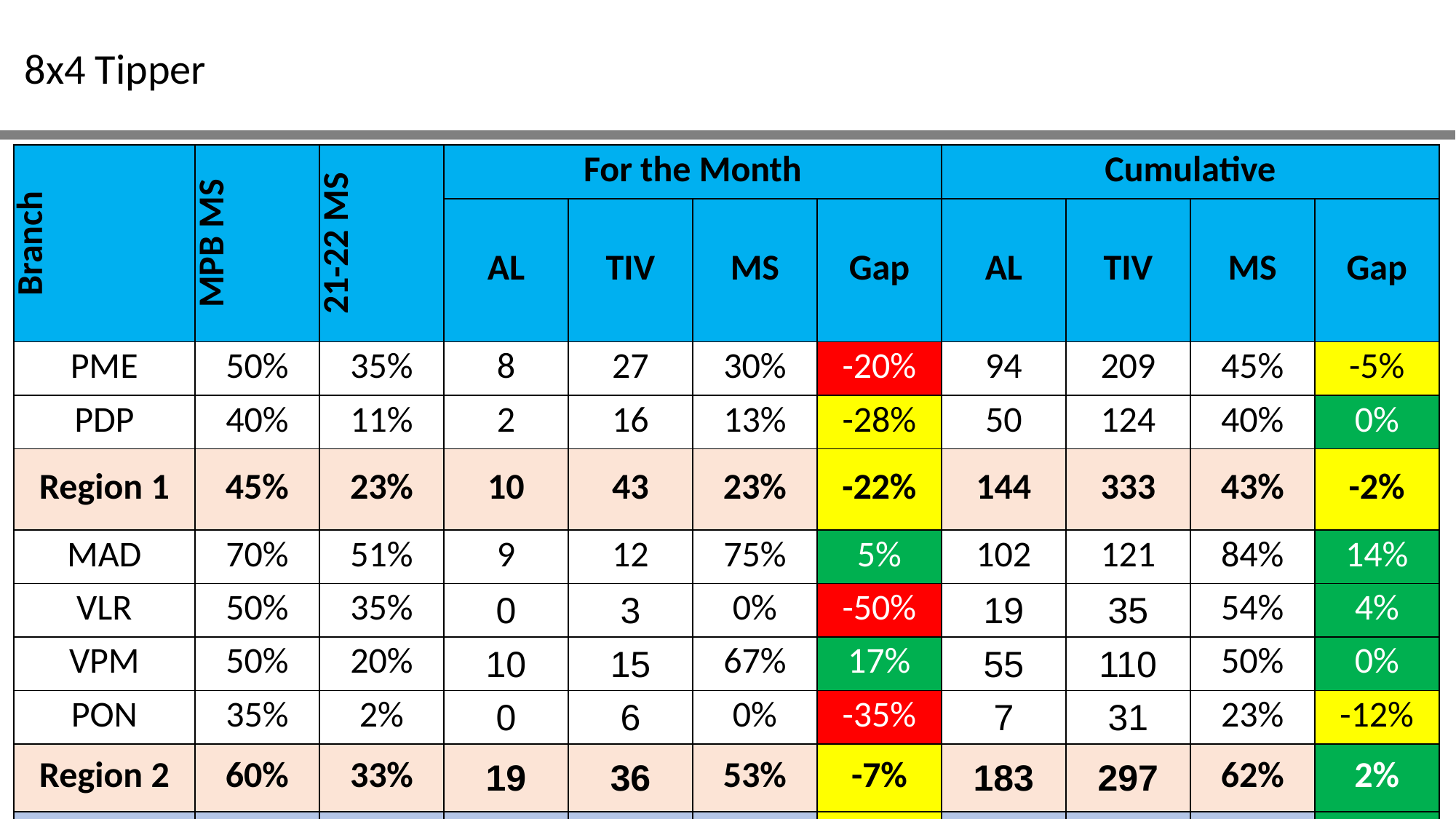

8x4 Tipper
| Branch | MPB MS | 21-22 MS | For the Month |  |  |  | Cumulative |  |  |  |
| --- | --- | --- | --- | --- | --- | --- | --- | --- | --- | --- |
|  |  |  | AL | TIV | MS | Gap | AL | TIV | MS | Gap |
| PME | 50% | 35% | 8 | 27 | 30% | -20% | 94 | 209 | 45% | -5% |
| PDP | 40% | 11% | 2 | 16 | 13% | -28% | 50 | 124 | 40% | 0% |
| Region 1 | 45% | 23% | 10 | 43 | 23% | -22% | 144 | 333 | 43% | -2% |
| MAD | 70% | 51% | 9 | 12 | 75% | 5% | 102 | 121 | 84% | 14% |
| VLR | 50% | 35% | 0 | 3 | 0% | -50% | 19 | 35 | 54% | 4% |
| VPM | 50% | 20% | 10 | 15 | 67% | 17% | 55 | 110 | 50% | 0% |
| PON | 35% | 2% | 0 | 6 | 0% | -35% | 7 | 31 | 23% | -12% |
| Region 2 | 60% | 33% | 19 | 36 | 53% | -7% | 183 | 297 | 62% | 2% |
| TOTAL | 52% | 27% | 29 | 79 | 37% | -15% | 327 | 630 | 52% | 0% |